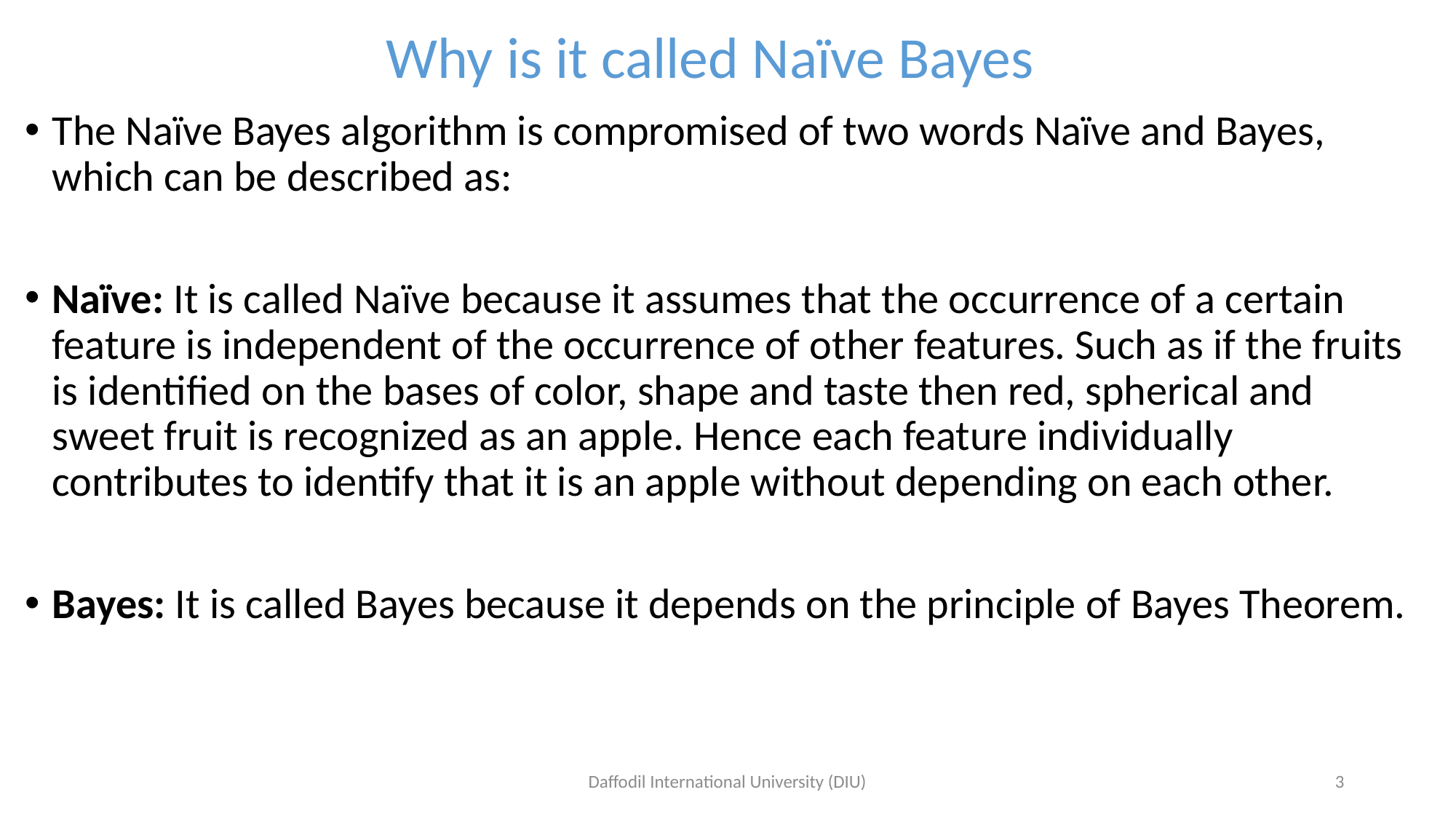

# Why is it called Naïve Bayes
The Naïve Bayes algorithm is compromised of two words Naïve and Bayes, which can be described as:

Naïve: It is called Naïve because it assumes that the occurrence of a certain feature is independent of the occurrence of other features. Such as if the fruits is identified on the bases of color, shape and taste then red, spherical and sweet fruit is recognized as an apple. Hence each feature individually contributes to identify that it is an apple without depending on each other.

Bayes: It is called Bayes because it depends on the principle of Bayes Theorem.
Daffodil International University (DIU)
3